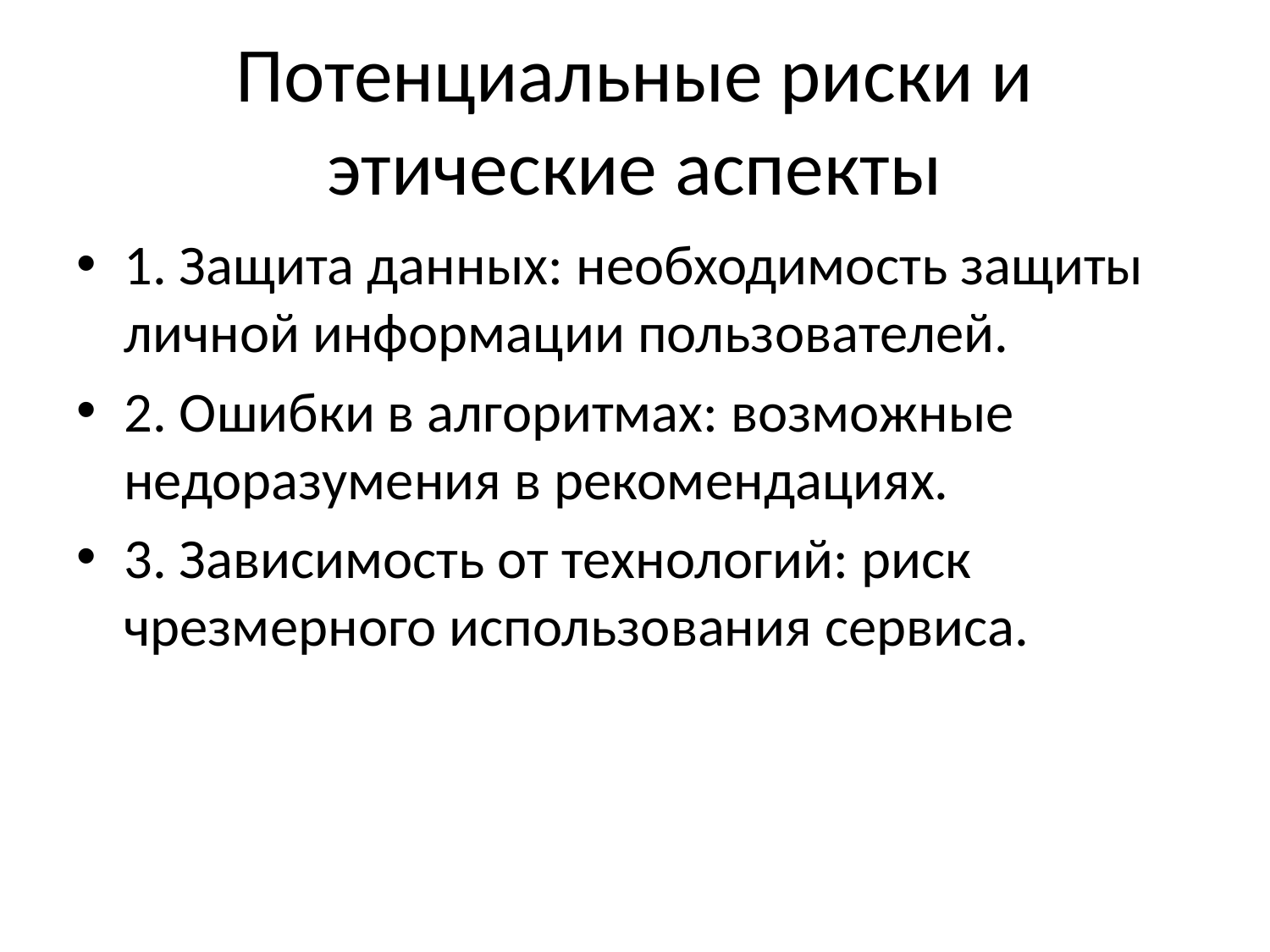

# Потенциальные риски и этические аспекты
1. Защита данных: необходимость защиты личной информации пользователей.
2. Ошибки в алгоритмах: возможные недоразумения в рекомендациях.
3. Зависимость от технологий: риск чрезмерного использования сервиса.